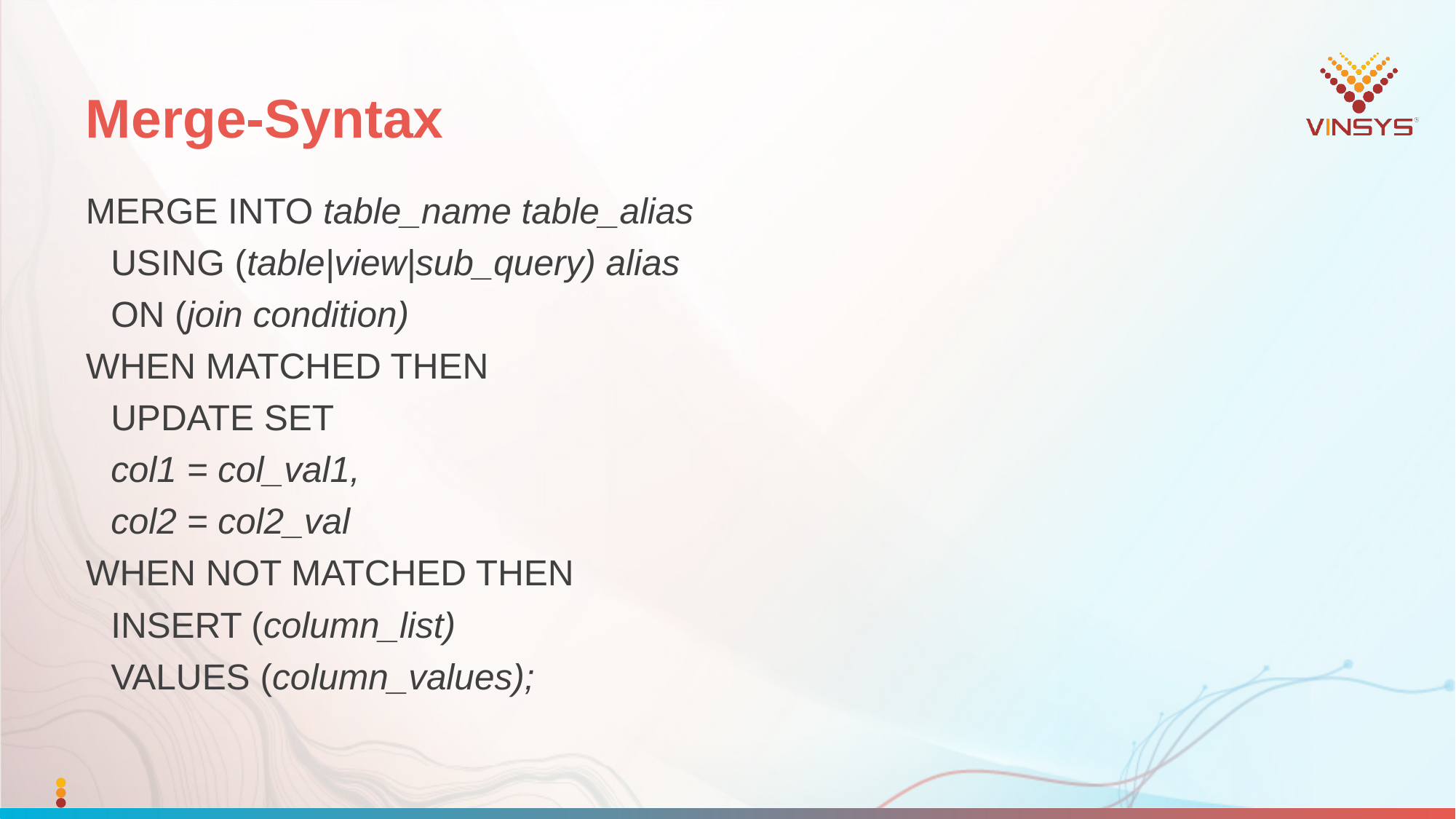

# Merge-Syntax
MERGE INTO table_name table_alias
		USING (table|view|sub_query) alias
		ON (join condition)
WHEN MATCHED THEN
		UPDATE SET
		col1 = col_val1,
		col2 = col2_val
WHEN NOT MATCHED THEN
		INSERT (column_list)
		VALUES (column_values);